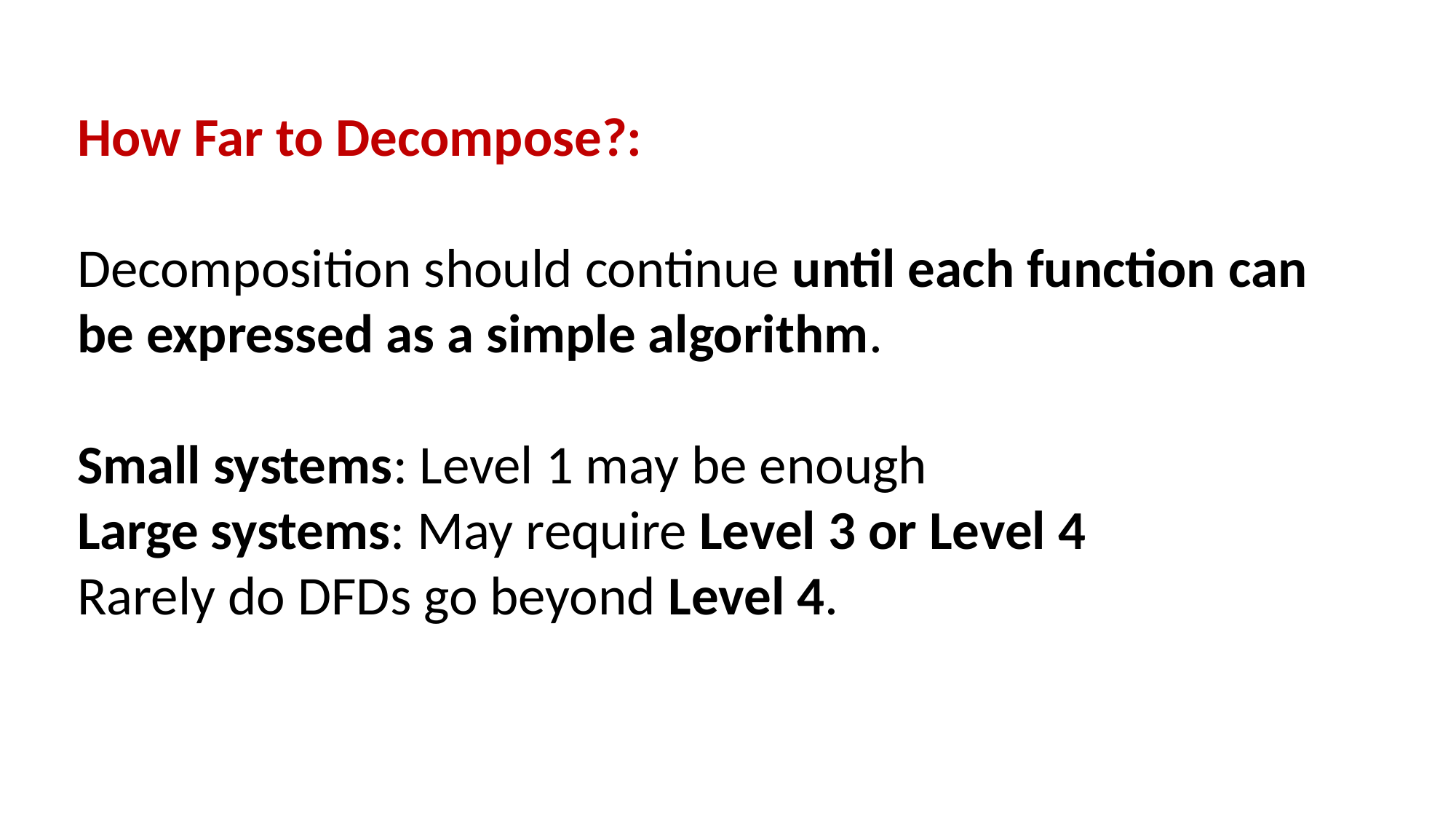

How Far to Decompose?:

Decomposition should continue until each function can be expressed as a simple algorithm.

Small systems: Level 1 may be enough
Large systems: May require Level 3 or Level 4
Rarely do DFDs go beyond Level 4.